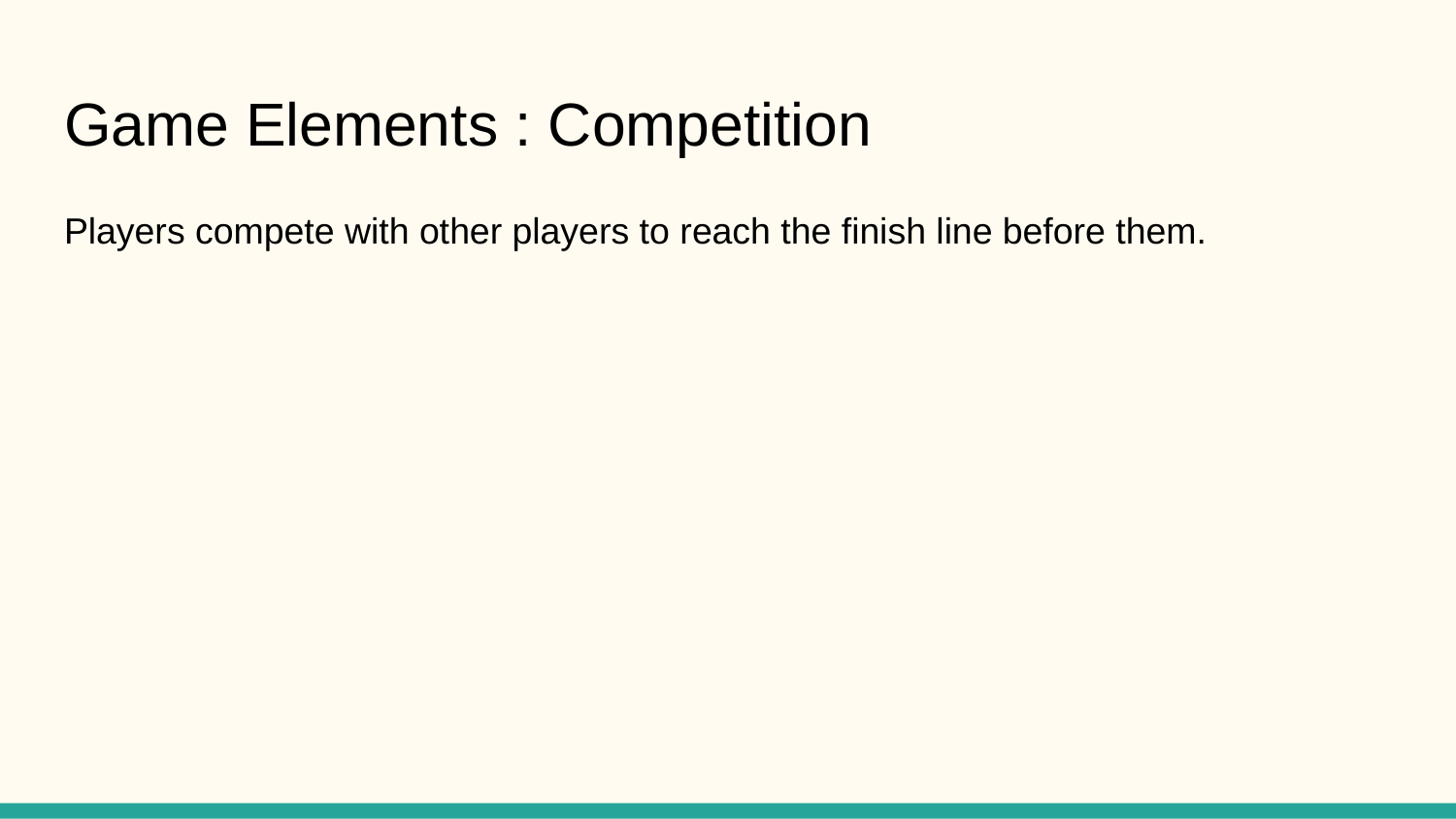

# Game Elements : Competition
Players compete with other players to reach the finish line before them.